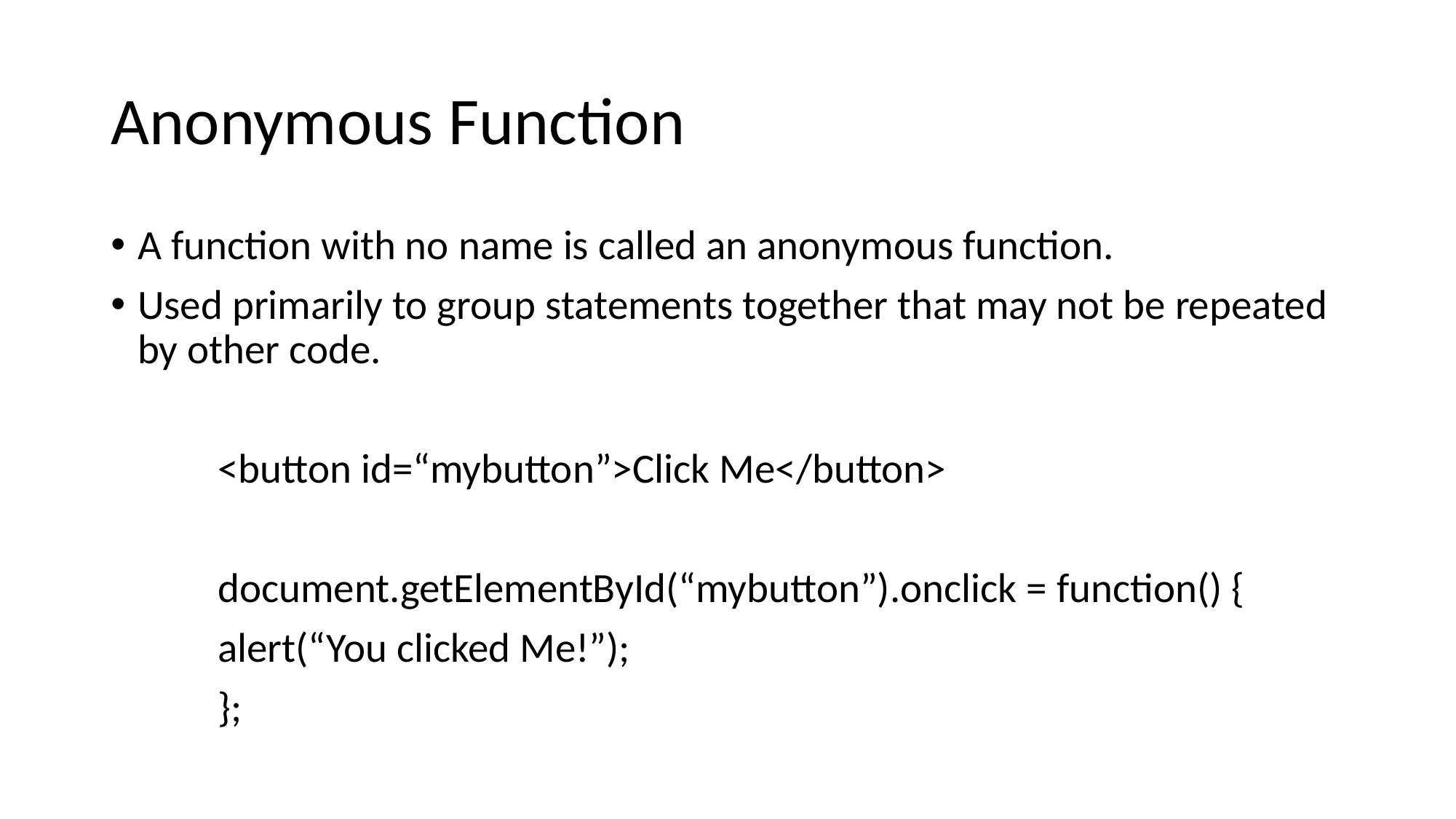

# Anonymous Function
A function with no name is called an anonymous function.
Used primarily to group statements together that may not be repeated by other code.

	<button id=“mybutton”>Click Me</button>

	document.getElementById(“mybutton”).onclick = function() {
		alert(“You clicked Me!”);
	};